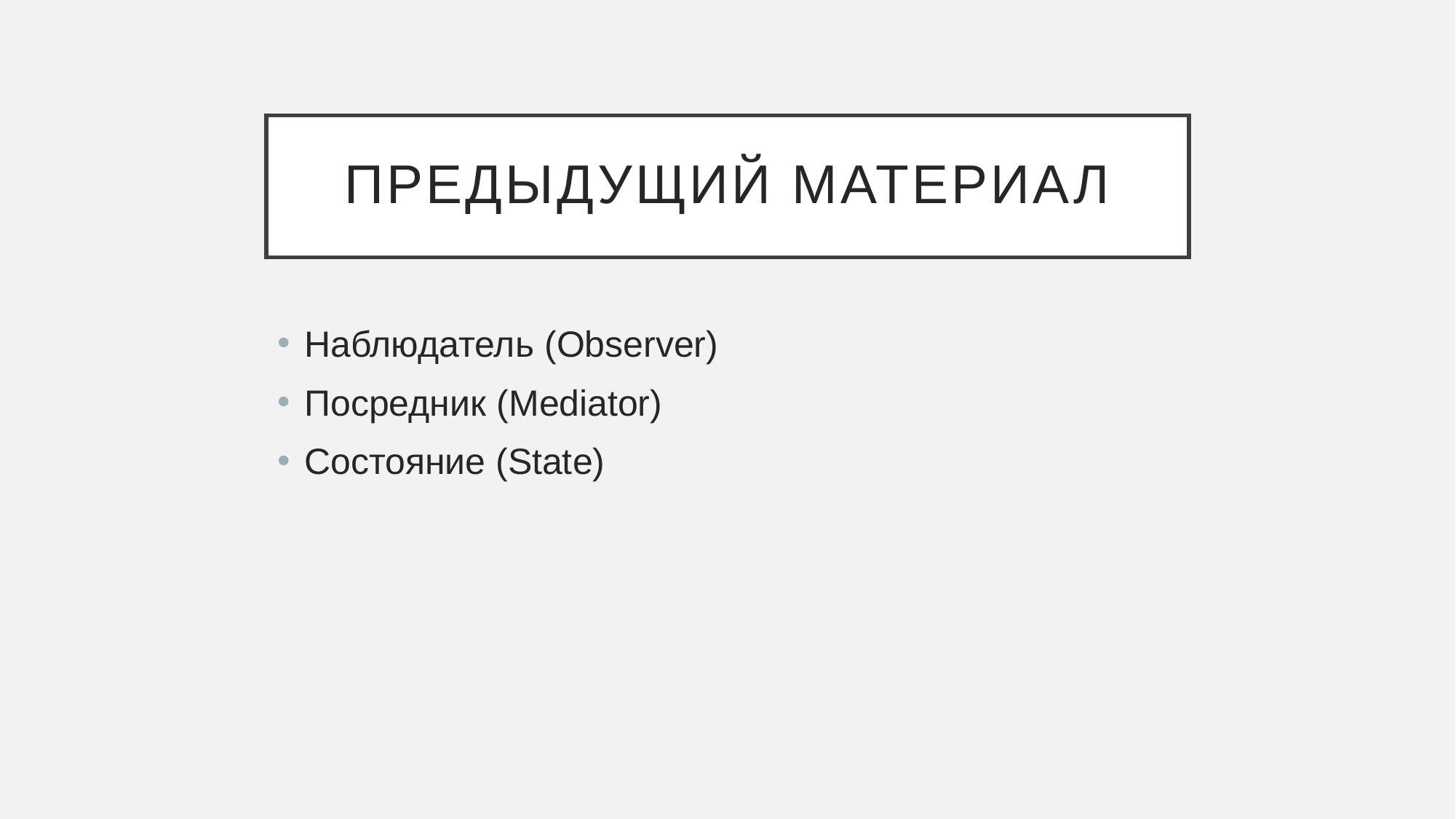

# Предыдущий материал
Наблюдатель (Observer)
Посредник (Mediator)
Состояние (State)